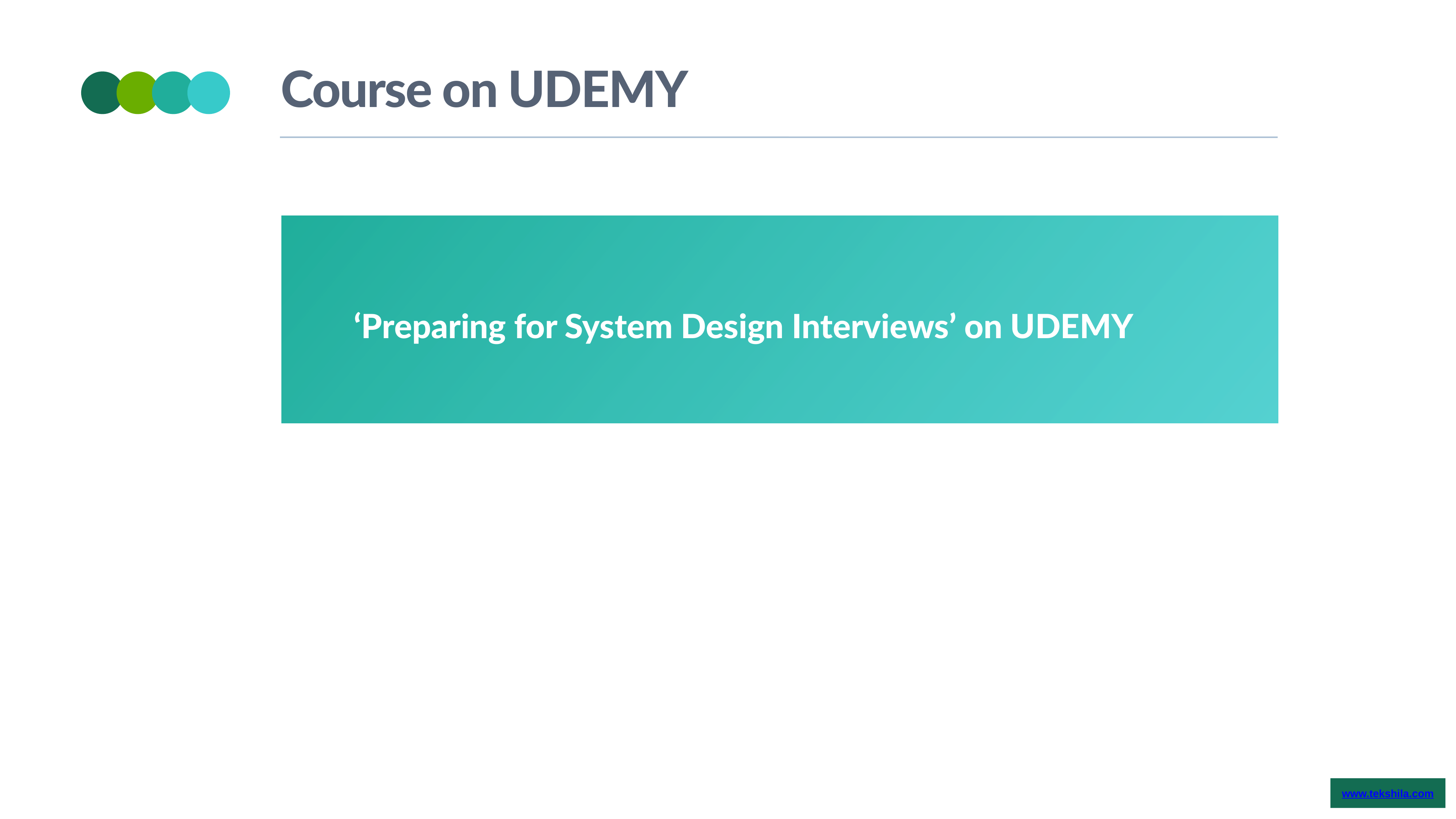

# Course on UDEMY

 ‘Preparing for System Design Interviews’ on UDEMY